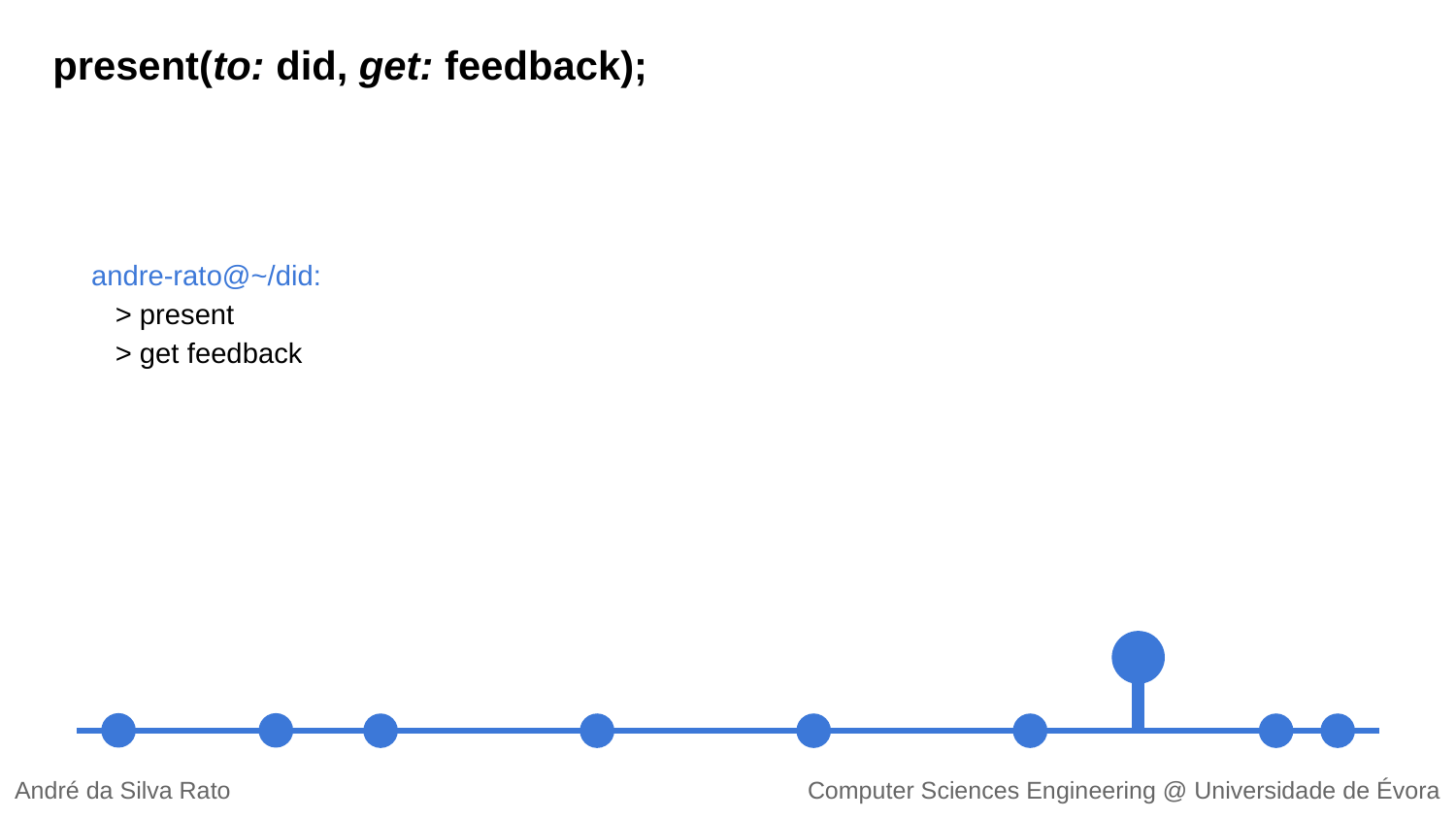

present(to: did, get: feedback);
andre-rato@~/did:
   > present
   > get feedback

André da Silva Rato
Computer Sciences Engineering @ Universidade de Évora